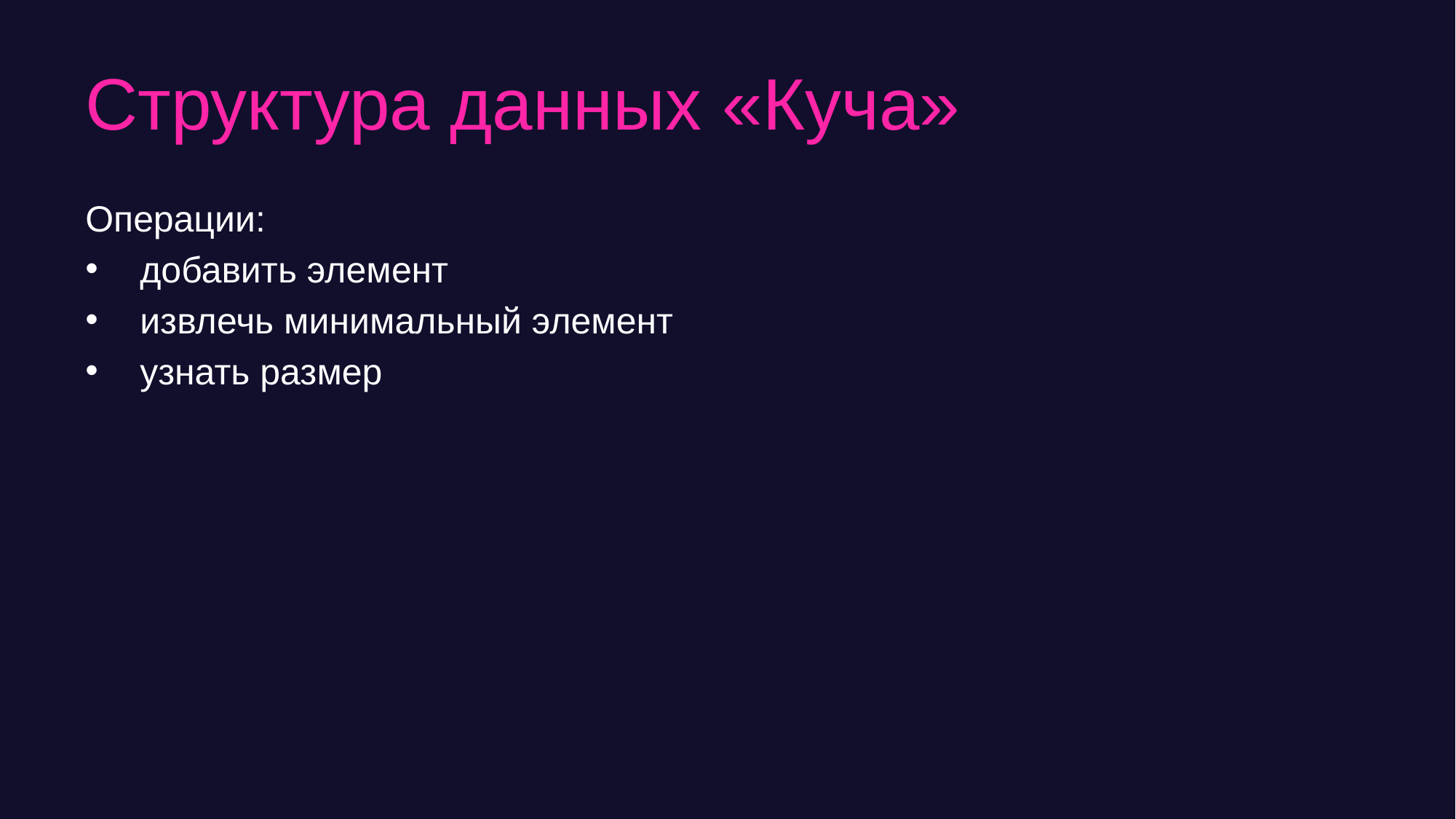

# Структура данных «Куча»
Операции:
добавить элемент
извлечь минимальный элемент
узнать размер